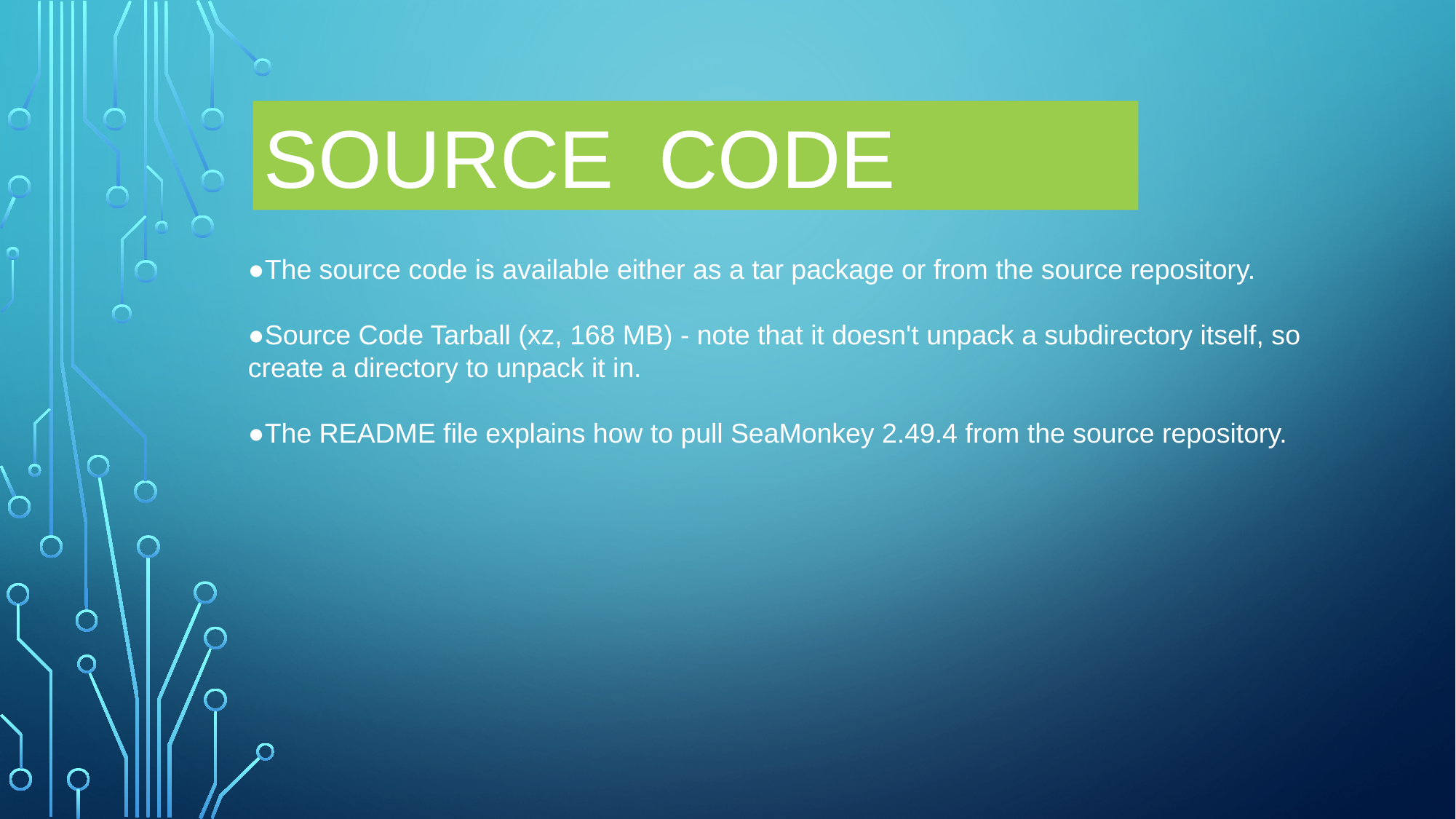

SOURCE  CODE
●The source code is available either as a tar package or from the source repository.

●Source Code Tarball (xz, 168 MB) - note that it doesn't unpack a subdirectory itself, so create a directory to unpack it in.

●The README file explains how to pull SeaMonkey 2.49.4 from the source repository.